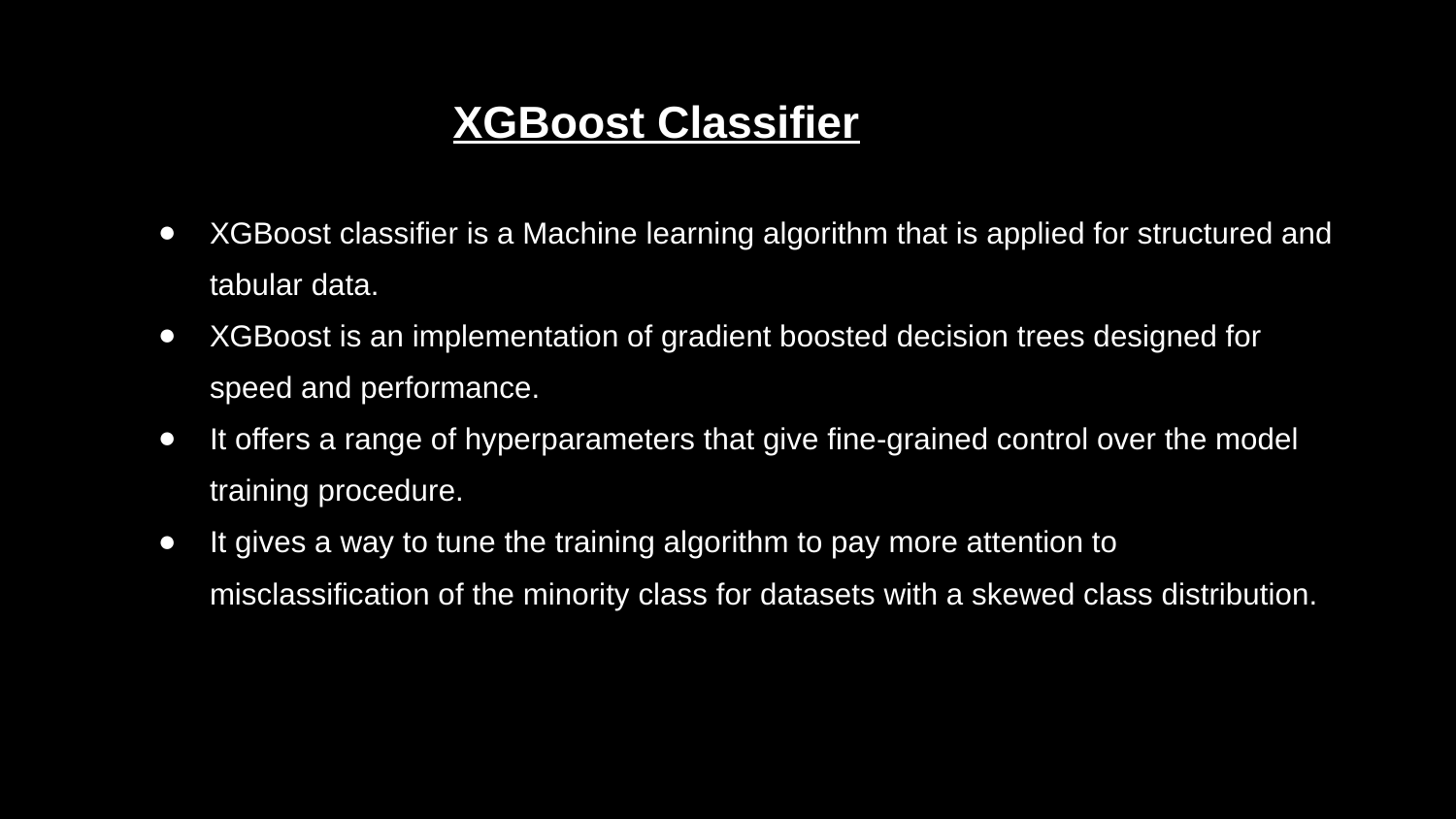

# XGBoost Classifier
XGBoost classifier is a Machine learning algorithm that is applied for structured and tabular data.
XGBoost is an implementation of gradient boosted decision trees designed for speed and performance.
It offers a range of hyperparameters that give fine-grained control over the model training procedure.
It gives a way to tune the training algorithm to pay more attention to misclassification of the minority class for datasets with a skewed class distribution.